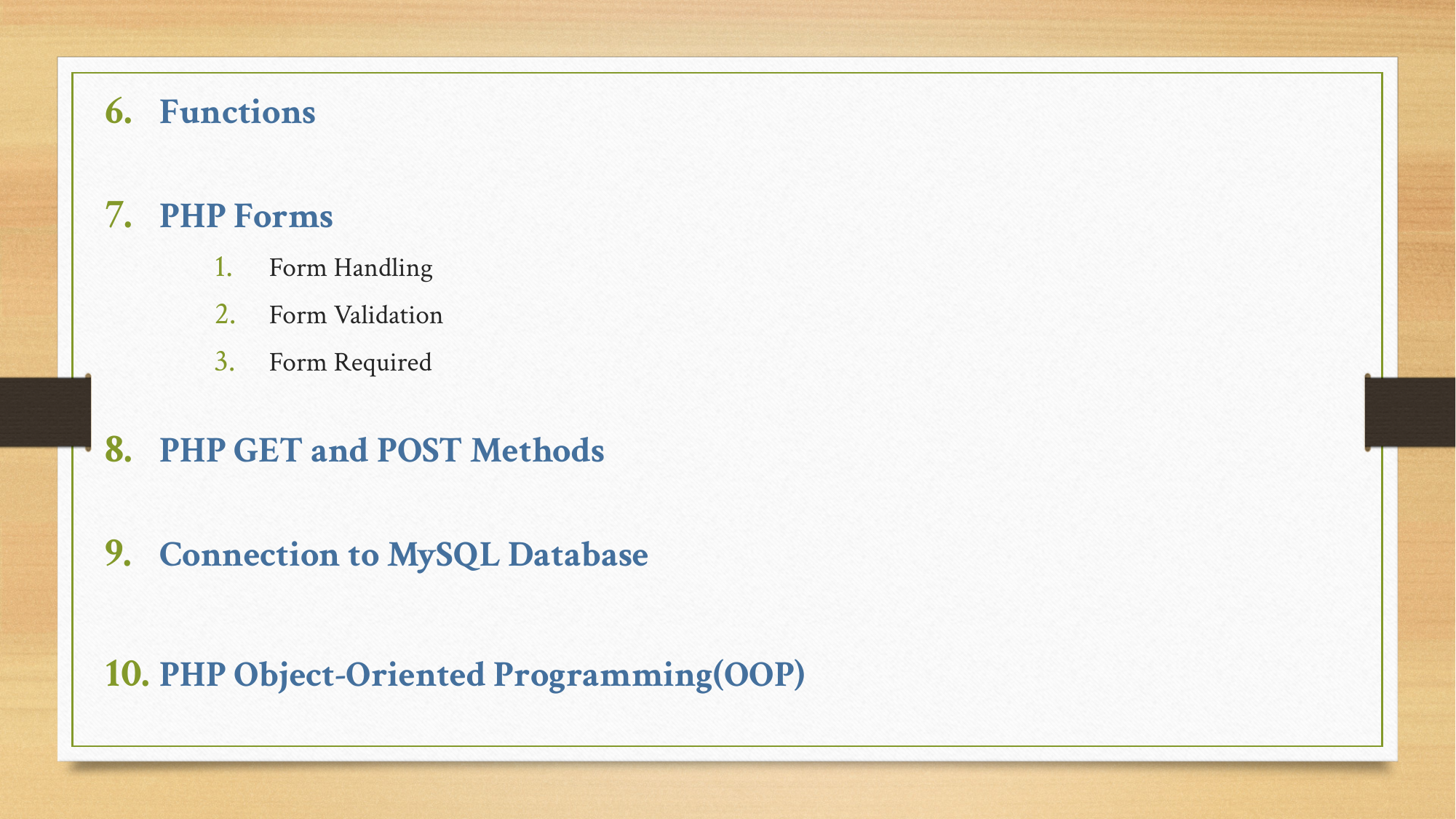

Functions
PHP Forms
Form Handling
Form Validation
Form Required
PHP GET and POST Methods
Connection to MySQL Database

PHP Object-Oriented Programming(OOP)